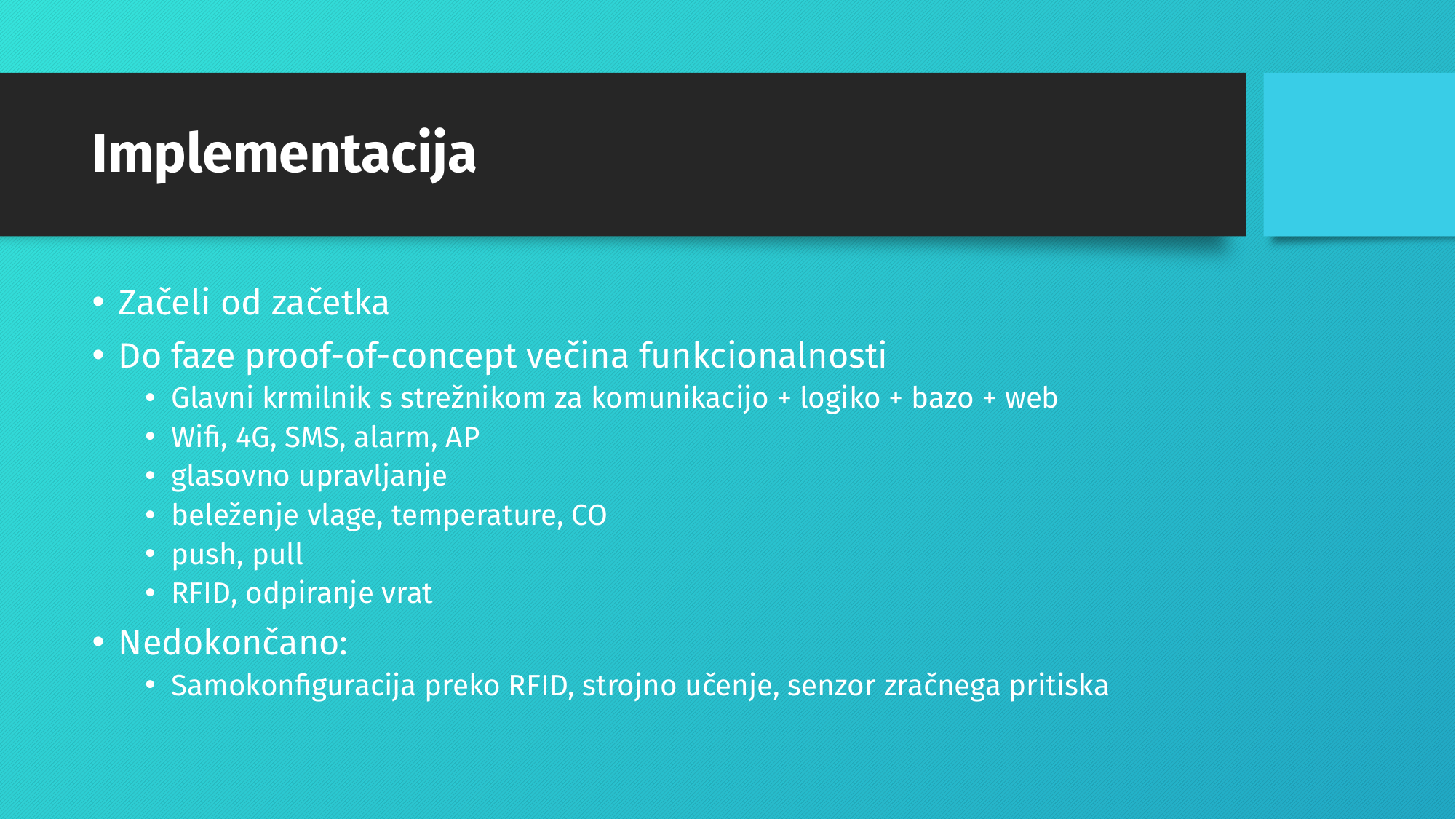

# Implementacija
Začeli od začetka
Do faze proof-of-concept večina funkcionalnosti
Glavni krmilnik s strežnikom za komunikacijo + logiko + bazo + web
Wifi, 4G, SMS, alarm, AP
glasovno upravljanje
beleženje vlage, temperature, CO
push, pull
RFID, odpiranje vrat
Nedokončano:
Samokonfiguracija preko RFID, strojno učenje, senzor zračnega pritiska